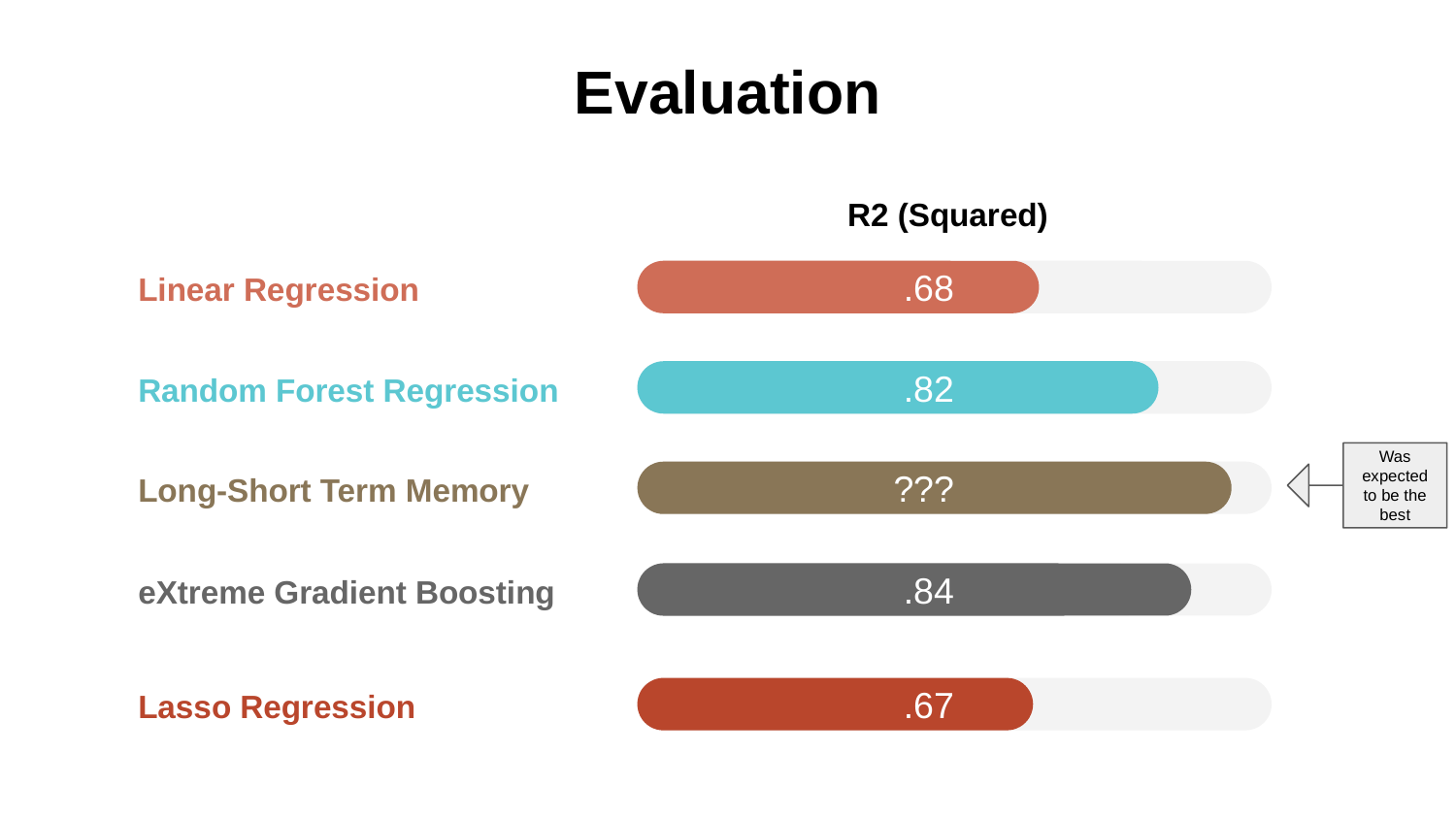

# Evaluation
R2 (Squared)
.68

Linear Regression
.82

Random Forest Regression
Was expected to be the best
???

Long-Short Term Memory
.84

eXtreme Gradient Boosting
.67

Lasso Regression